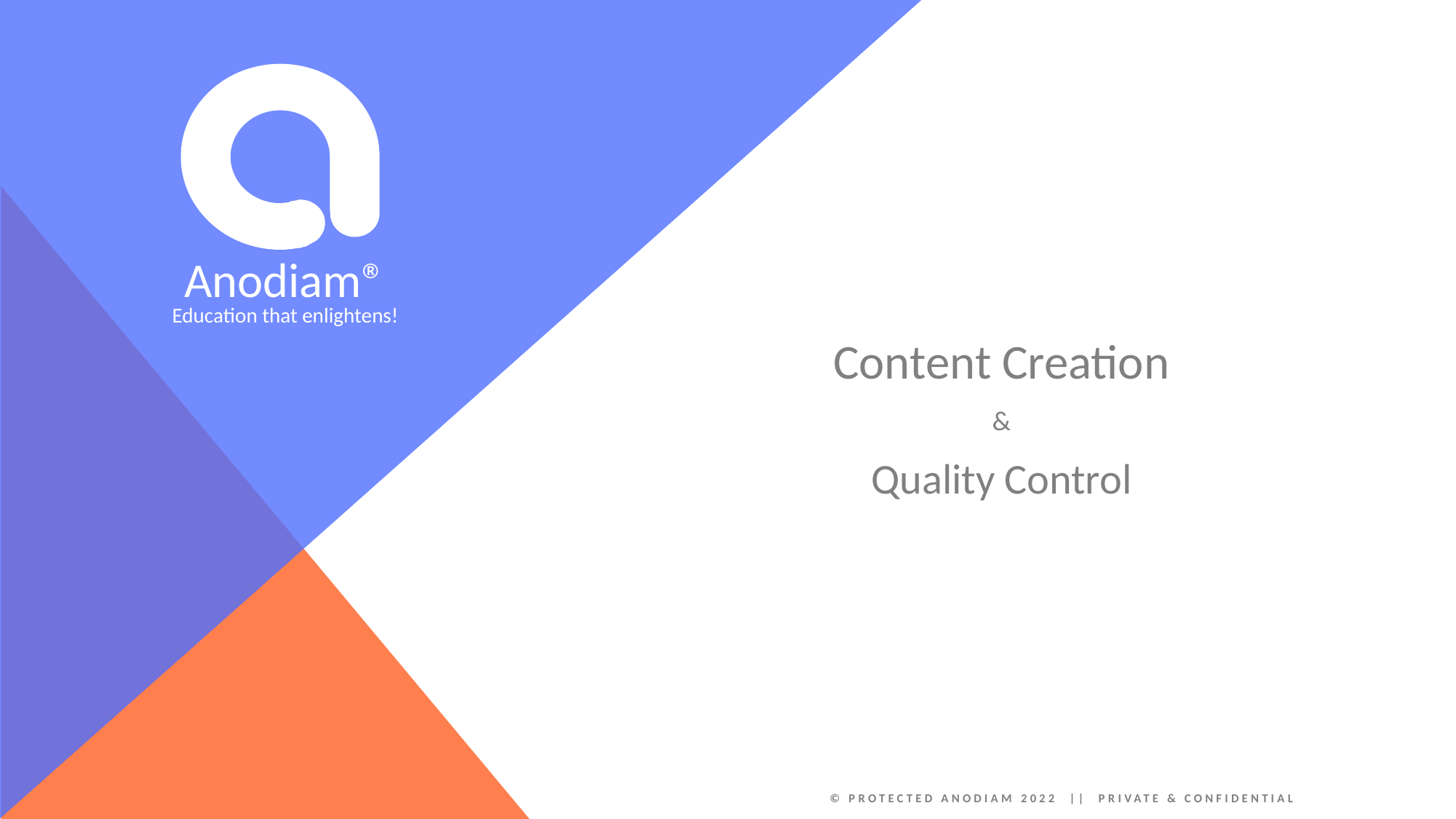

Anodiam®
Education that enlightens!
Content Creation
&
Quality Control
© Protected Anodiam 2022  ||  Private & Confidential